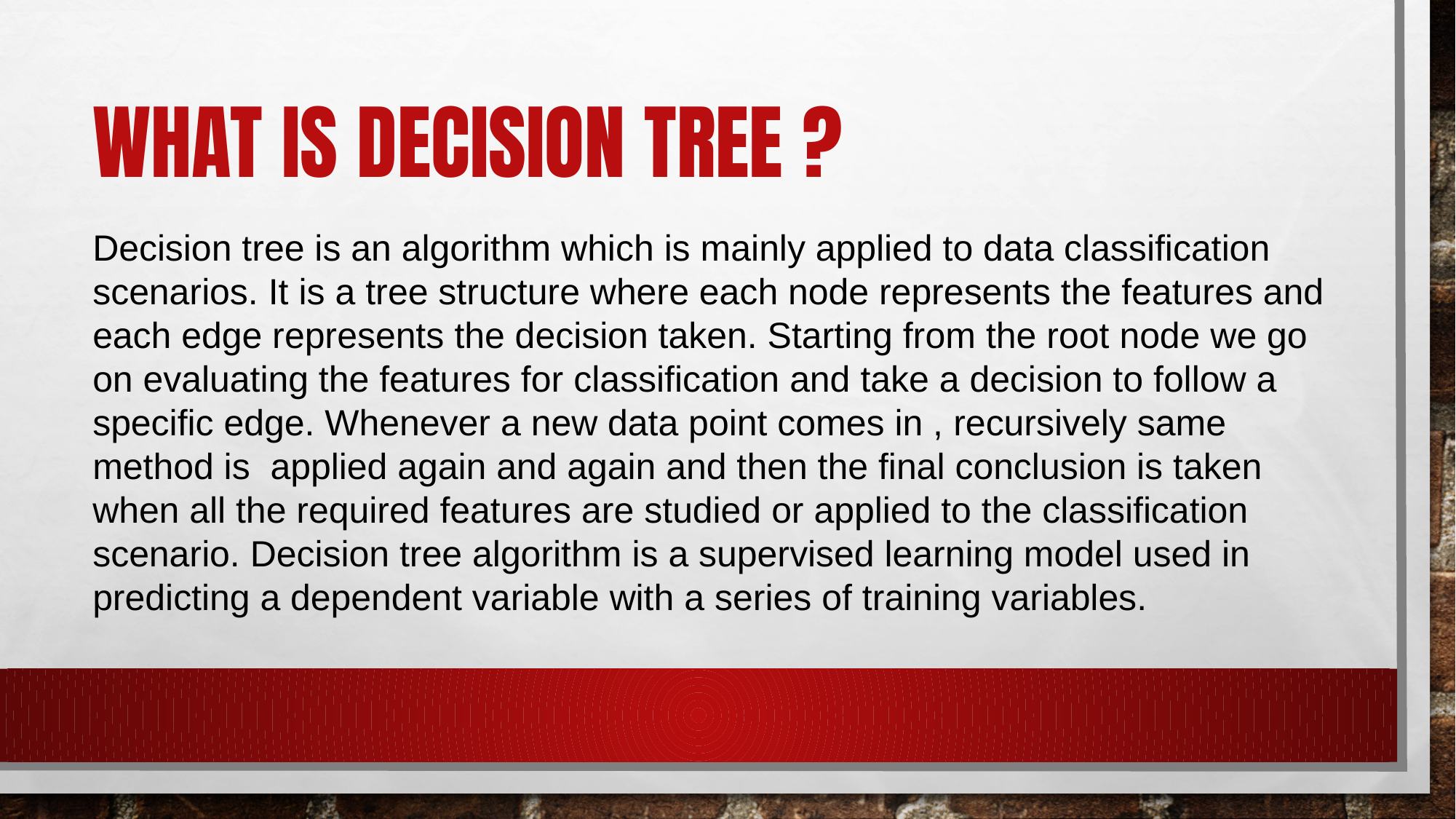

# What is Decision Tree ?
Decision tree is an algorithm which is mainly applied to data classification scenarios. It is a tree structure where each node represents the features and each edge represents the decision taken. Starting from the root node we go on evaluating the features for classification and take a decision to follow a specific edge. Whenever a new data point comes in , recursively same method is  applied again and again and then the final conclusion is taken when all the required features are studied or applied to the classification scenario. Decision tree algorithm is a supervised learning model used in predicting a dependent variable with a series of training variables.